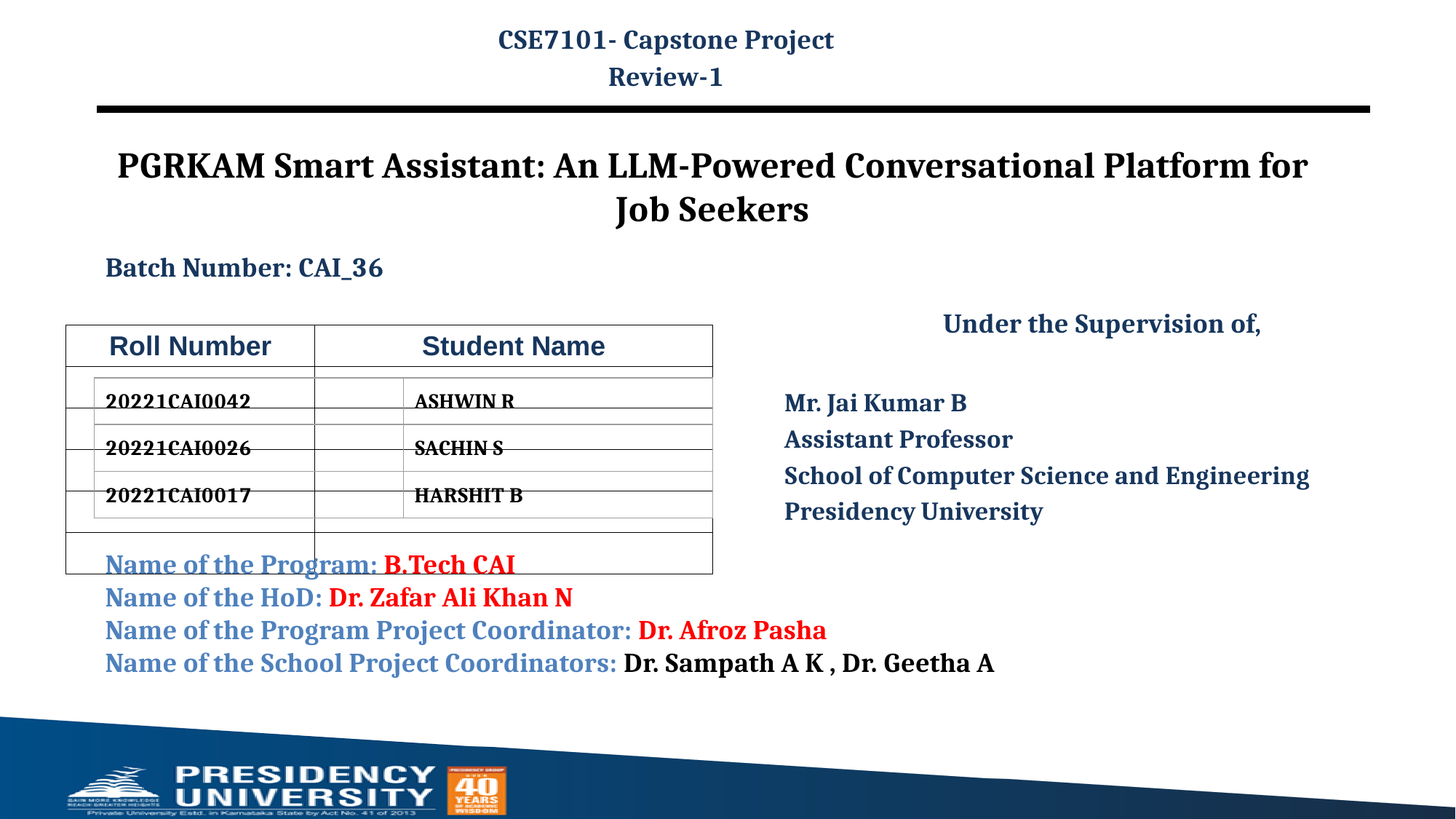

CSE7101- Capstone Project
Review-1
# PGRKAM Smart Assistant: An LLM-Powered Conversational Platform for Job Seekers
Batch Number: CAI_36
Under the Supervision of,

Mr. Jai Kumar B
Assistant Professor
School of Computer Science and Engineering
Presidency University

| Roll Number | Student Name |
| --- | --- |
|  |  |
|  |  |
|  |  |
|  |  |
|  |  |
| 20221CAI0042 | ASHWIN R |
| --- | --- |
| 20221CAI0026 | SACHIN S |
| 20221CAI0017 | HARSHIT B |
Name of the Program: B.Tech CAI
Name of the HoD: Dr. Zafar Ali Khan N
Name of the Program Project Coordinator: Dr. Afroz Pasha
Name of the School Project Coordinators: Dr. Sampath A K , Dr. Geetha A